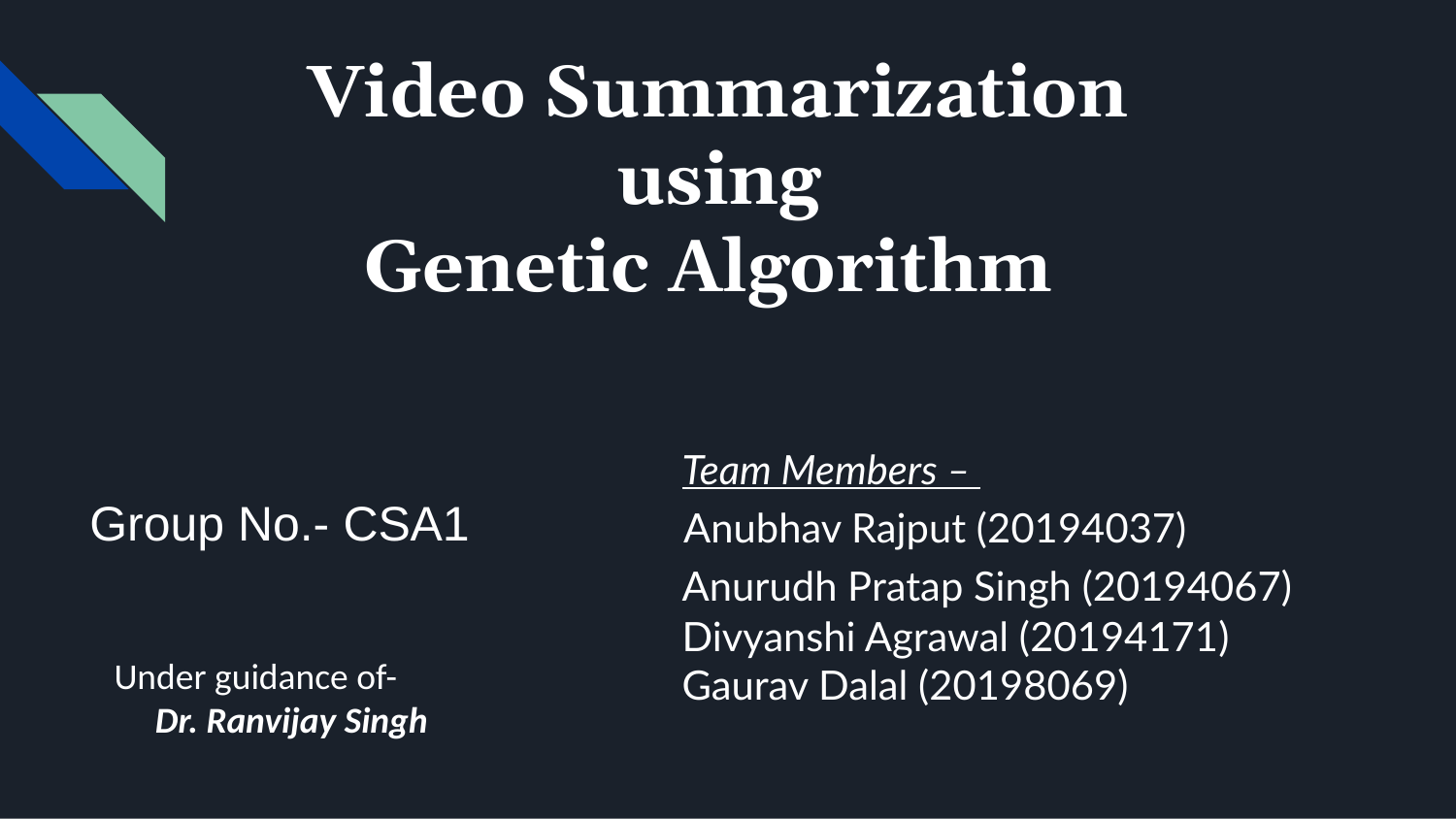

# Video Summarization using Genetic Algorithm

				Team Members –
	                                          Anubhav Rajput (20194037)
                                     	Anurudh Pratap Singh (20194067)
 				Divyanshi Agrawal (20194171)
				Gaurav Dalal (20198069)
 Group No.- CSA1
Under guidance of-
     Dr. Ranvijay Singh